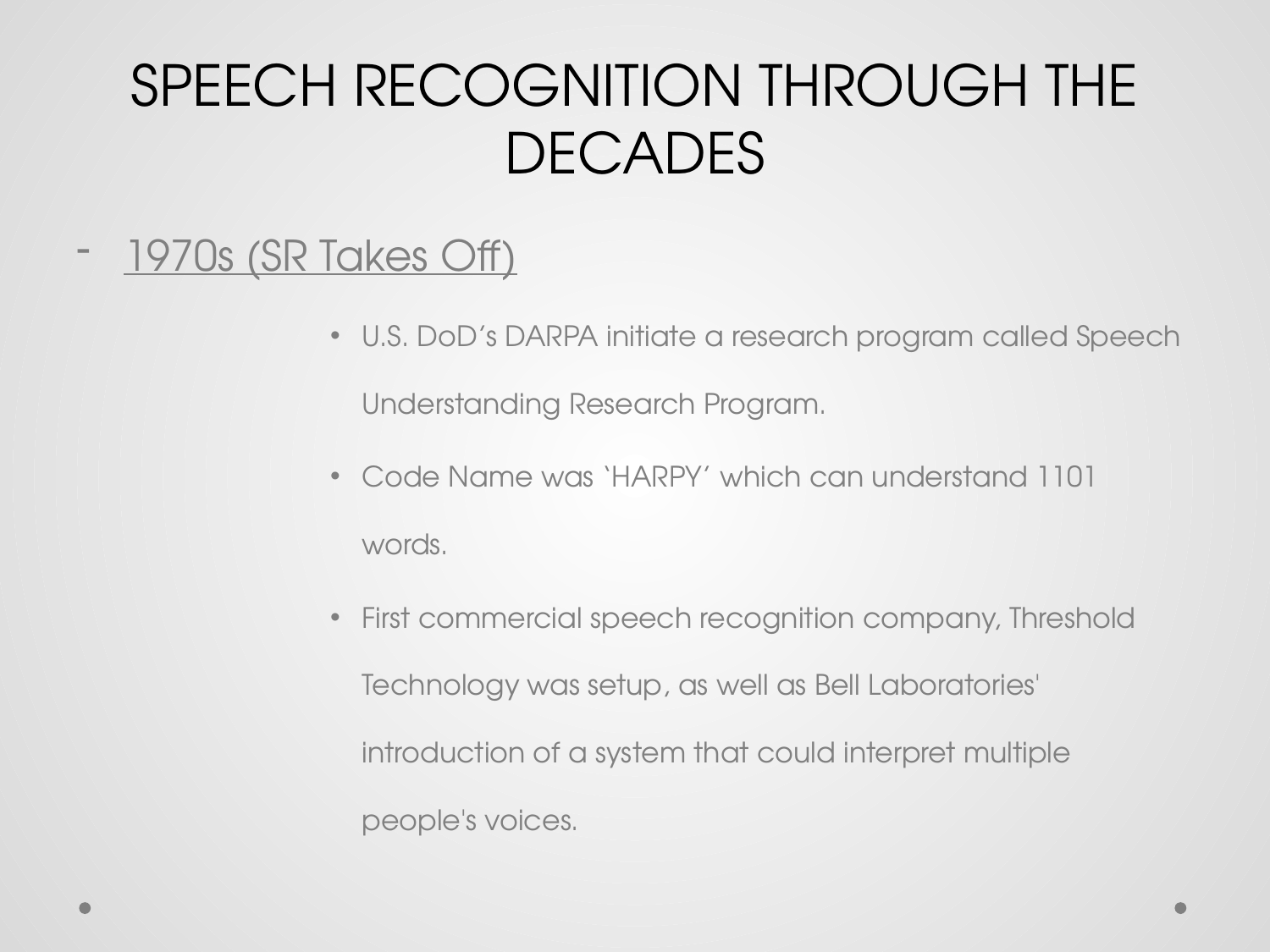

SPEECH RECOGNITION THROUGH THE DECADES
1970s (SR Takes Off)
U.S. DoD’s DARPA initiate a research program called Speech Understanding Research Program.
Code Name was ‘HARPY’ which can understand 1101 words.
First commercial speech recognition company, Threshold Technology was setup, as well as Bell Laboratories' introduction of a system that could interpret multiple people's voices.